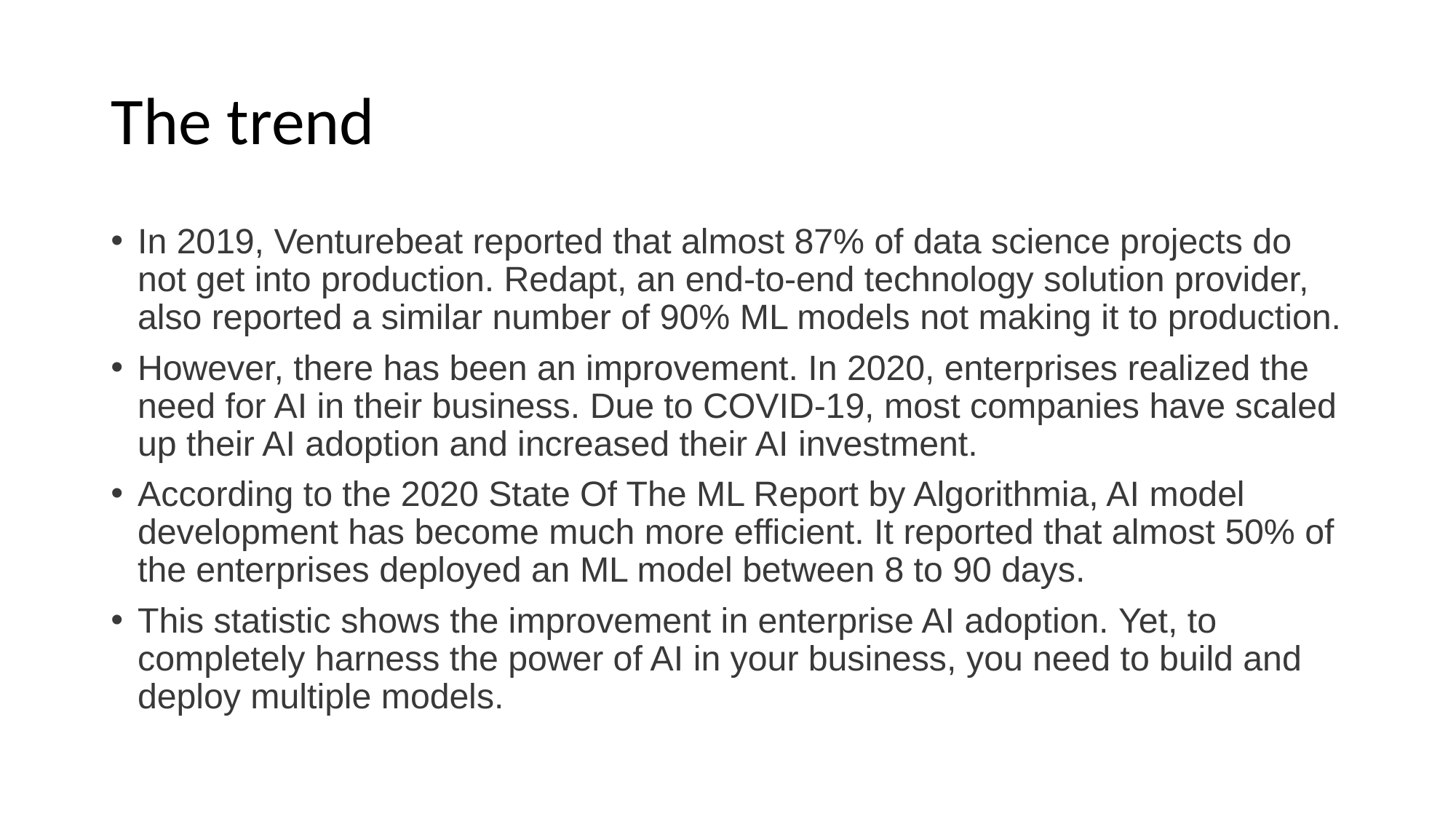

# The trend
In 2019, Venturebeat reported that almost 87% of data science projects do not get into production. Redapt, an end-to-end technology solution provider, also reported a similar number of 90% ML models not making it to production.
However, there has been an improvement. In 2020, enterprises realized the need for AI in their business. Due to COVID-19, most companies have scaled up their AI adoption and increased their AI investment.
According to the 2020 State Of The ML Report by Algorithmia, AI model development has become much more efficient. It reported that almost 50% of the enterprises deployed an ML model between 8 to 90 days.
This statistic shows the improvement in enterprise AI adoption. Yet, to completely harness the power of AI in your business, you need to build and deploy multiple models.